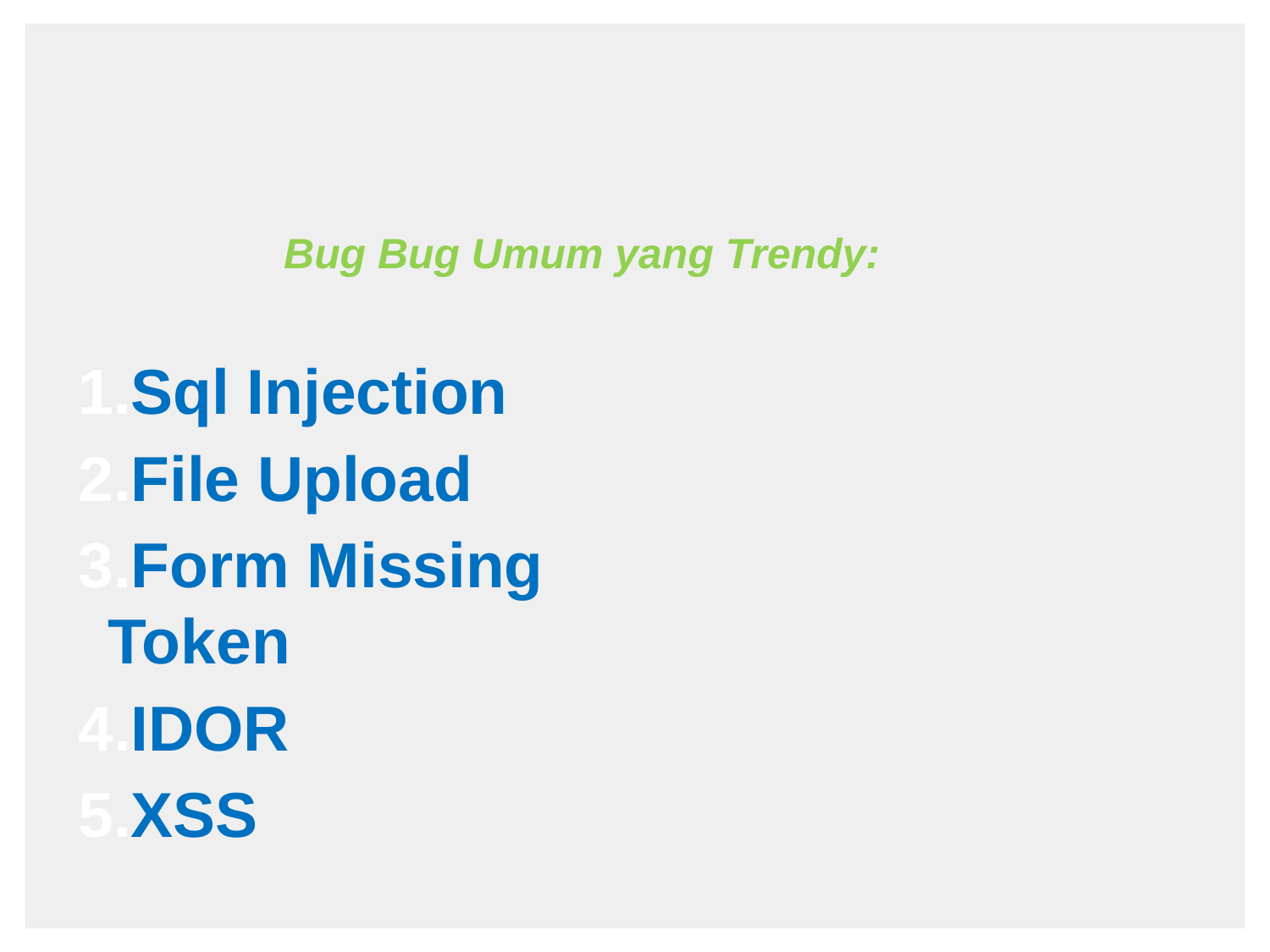

Bug Bug Umum yang Trendy:
Sql Injection
File Upload
Form Missing Token
IDOR
XSS